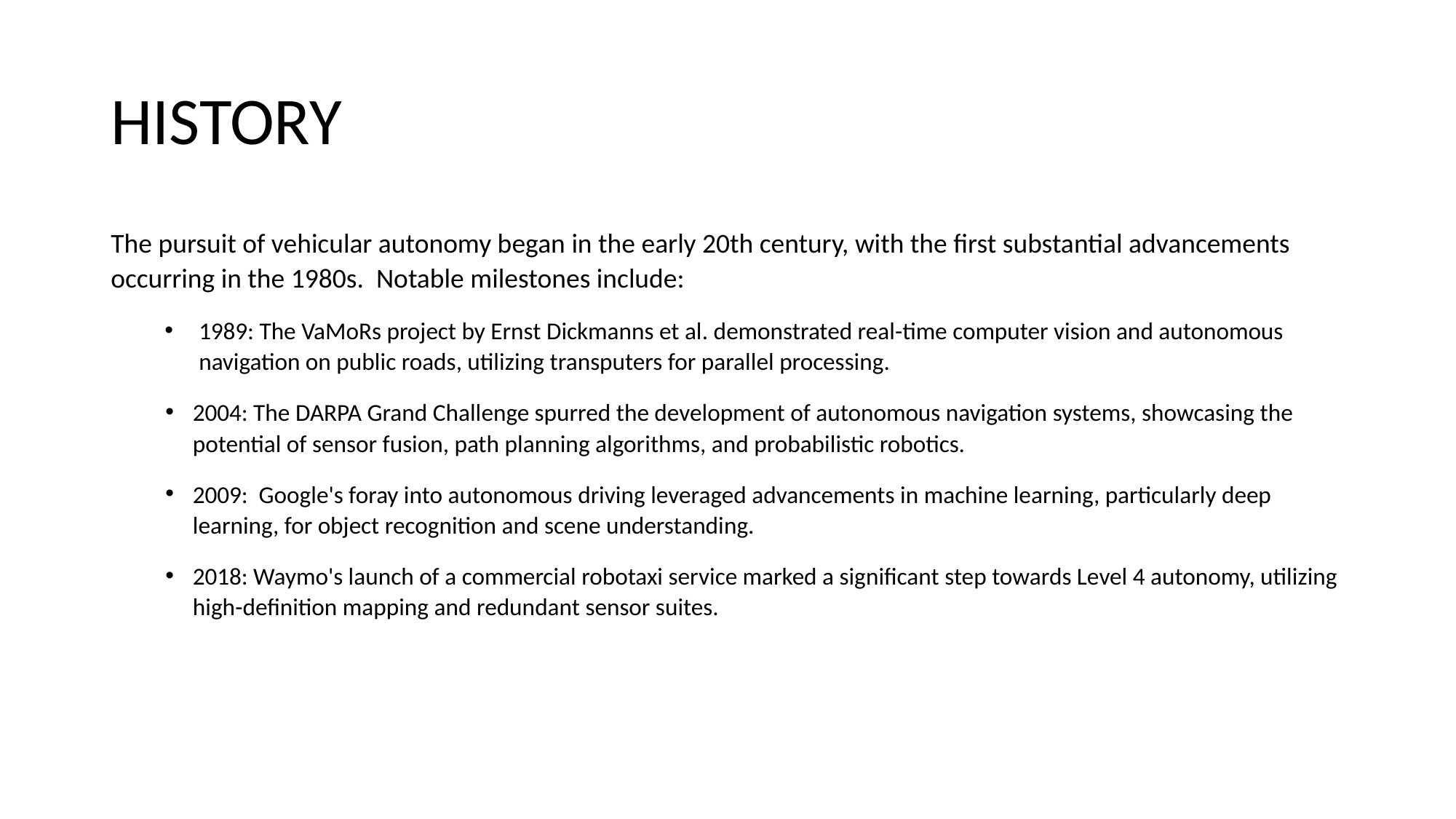

# HISTORY
The pursuit of vehicular autonomy began in the early 20th century, with the first substantial advancements occurring in the 1980s.  Notable milestones include:
1989: The VaMoRs project by Ernst Dickmanns et al. demonstrated real-time computer vision and autonomous navigation on public roads, utilizing transputers for parallel processing.
2004: The DARPA Grand Challenge spurred the development of autonomous navigation systems, showcasing the potential of sensor fusion, path planning algorithms, and probabilistic robotics.
2009:  Google's foray into autonomous driving leveraged advancements in machine learning, particularly deep learning, for object recognition and scene understanding.
2018: Waymo's launch of a commercial robotaxi service marked a significant step towards Level 4 autonomy, utilizing high-definition mapping and redundant sensor suites.